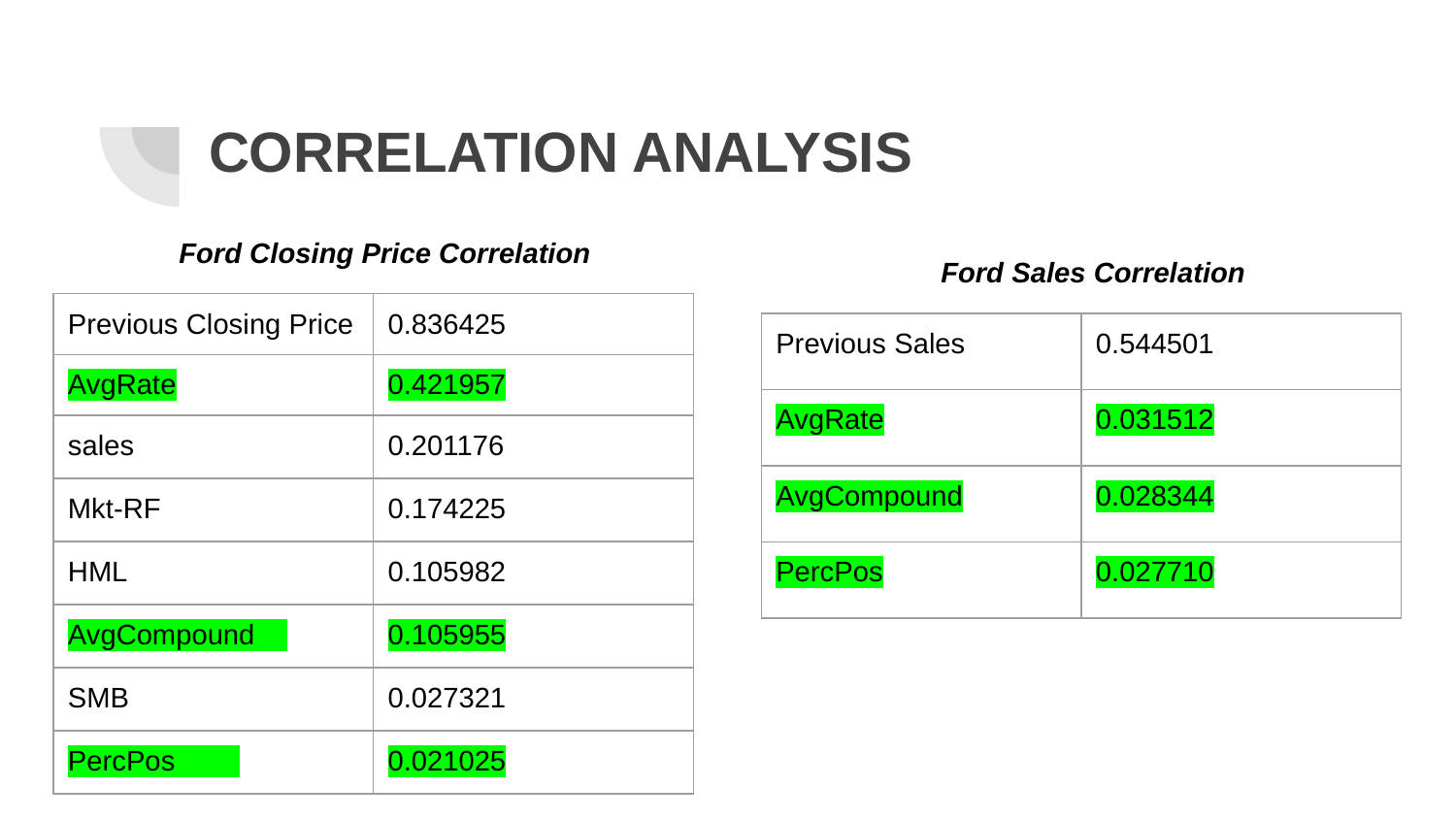

# CORRELATION ANALYSIS
Ford Closing Price Correlation
Ford Sales Correlation
| Previous Closing Price | 0.836425 |
| --- | --- |
| AvgRate | 0.421957 |
| sales | 0.201176 |
| Mkt-RF | 0.174225 |
| HML | 0.105982 |
| AvgCompound | 0.105955 |
| SMB | 0.027321 |
| PercPos | 0.021025 |
| Previous Sales | 0.544501 |
| --- | --- |
| AvgRate | 0.031512 |
| AvgCompound | 0.028344 |
| PercPos | 0.027710 |